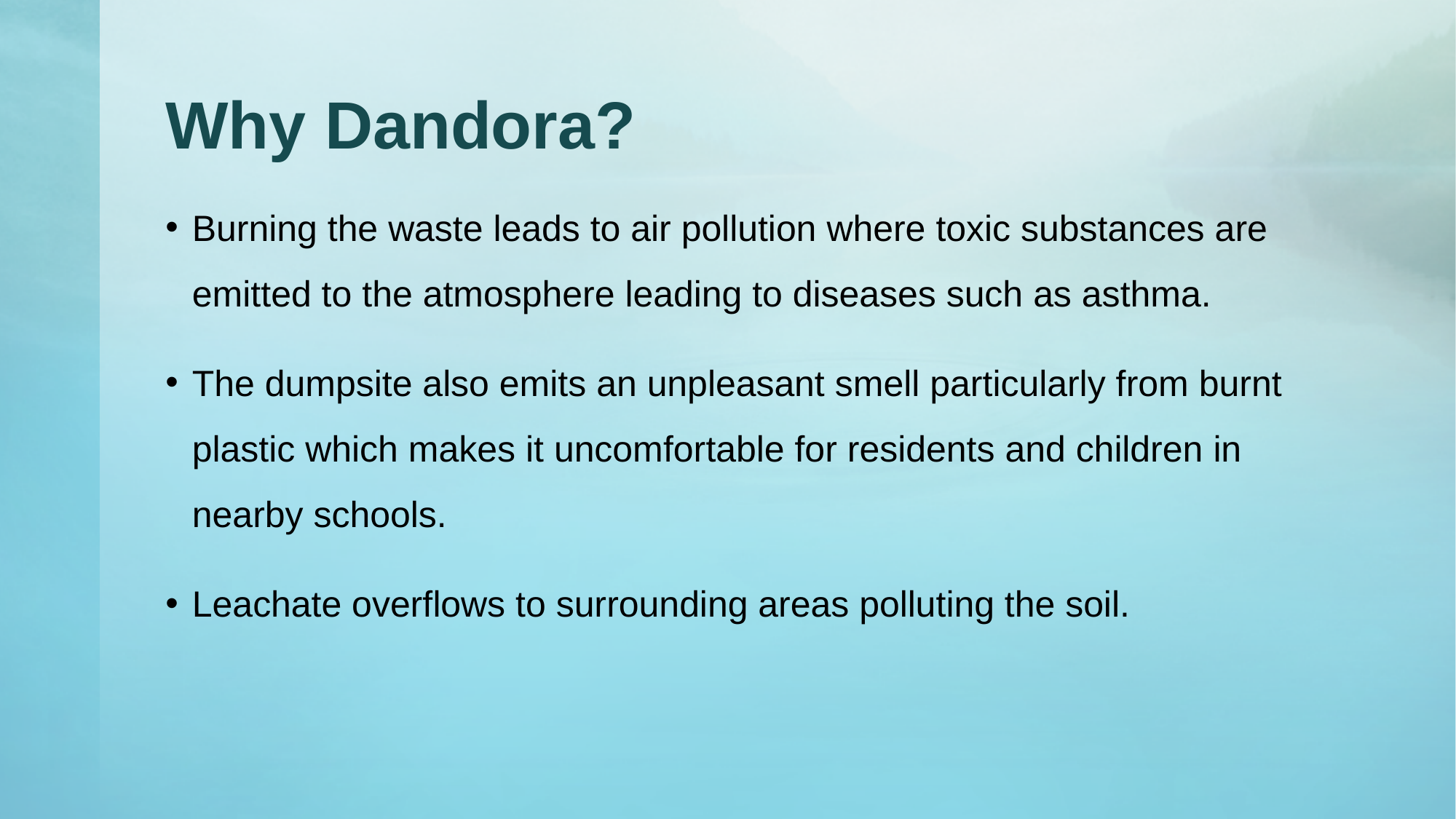

# Why Dandora?
Burning the waste leads to air pollution where toxic substances are emitted to the atmosphere leading to diseases such as asthma.
The dumpsite also emits an unpleasant smell particularly from burnt plastic which makes it uncomfortable for residents and children in nearby schools.
Leachate overflows to surrounding areas polluting the soil.